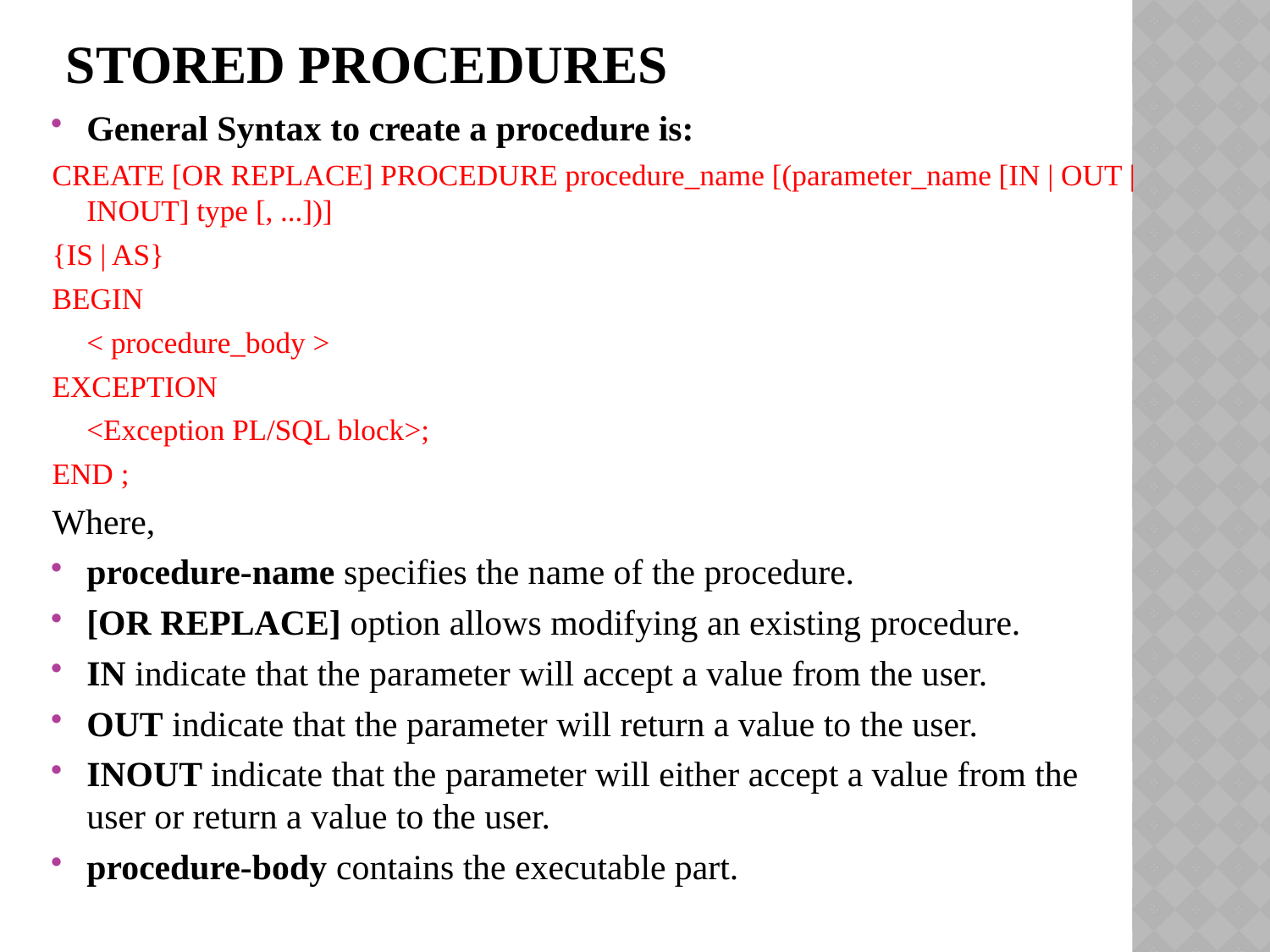

# Stored Procedures
General Syntax to create a procedure is:
CREATE [OR REPLACE] PROCEDURE procedure_name [(parameter_name [IN | OUT | INOUT] type [, ...])]
{IS | AS}
BEGIN
	< procedure_body >
EXCEPTION
	<Exception PL/SQL block>;
END ;
Where,
procedure-name specifies the name of the procedure.
[OR REPLACE] option allows modifying an existing procedure.
IN indicate that the parameter will accept a value from the user.
OUT indicate that the parameter will return a value to the user.
INOUT indicate that the parameter will either accept a value from the user or return a value to the user.
procedure-body contains the executable part.